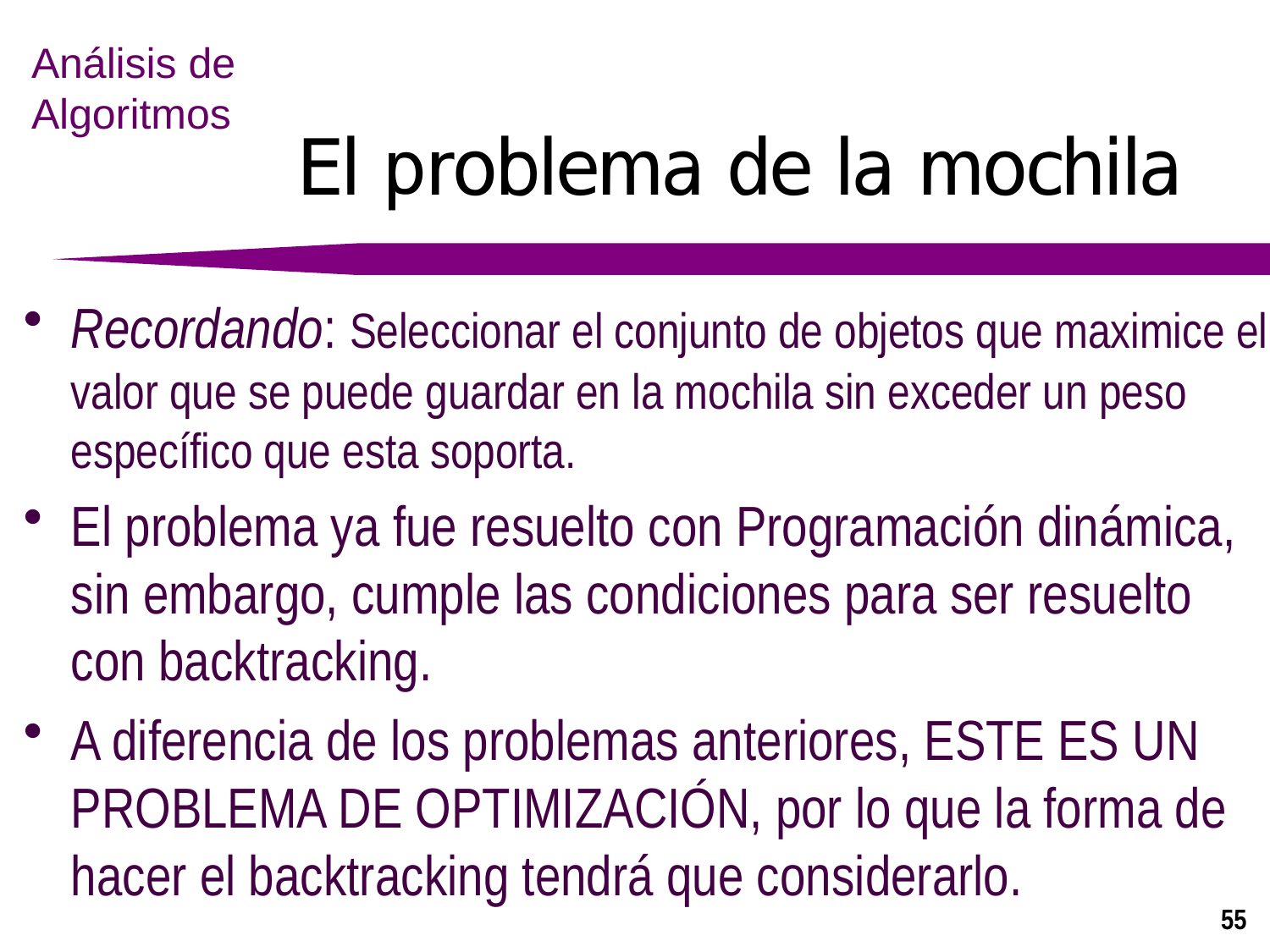

# El problema de la mochila
Recordando: Seleccionar el conjunto de objetos que maximice el valor que se puede guardar en la mochila sin exceder un peso específico que esta soporta.
El problema ya fue resuelto con Programación dinámica, sin embargo, cumple las condiciones para ser resuelto con backtracking.
A diferencia de los problemas anteriores, ESTE ES UN PROBLEMA DE OPTIMIZACIÓN, por lo que la forma de hacer el backtracking tendrá que considerarlo.
55